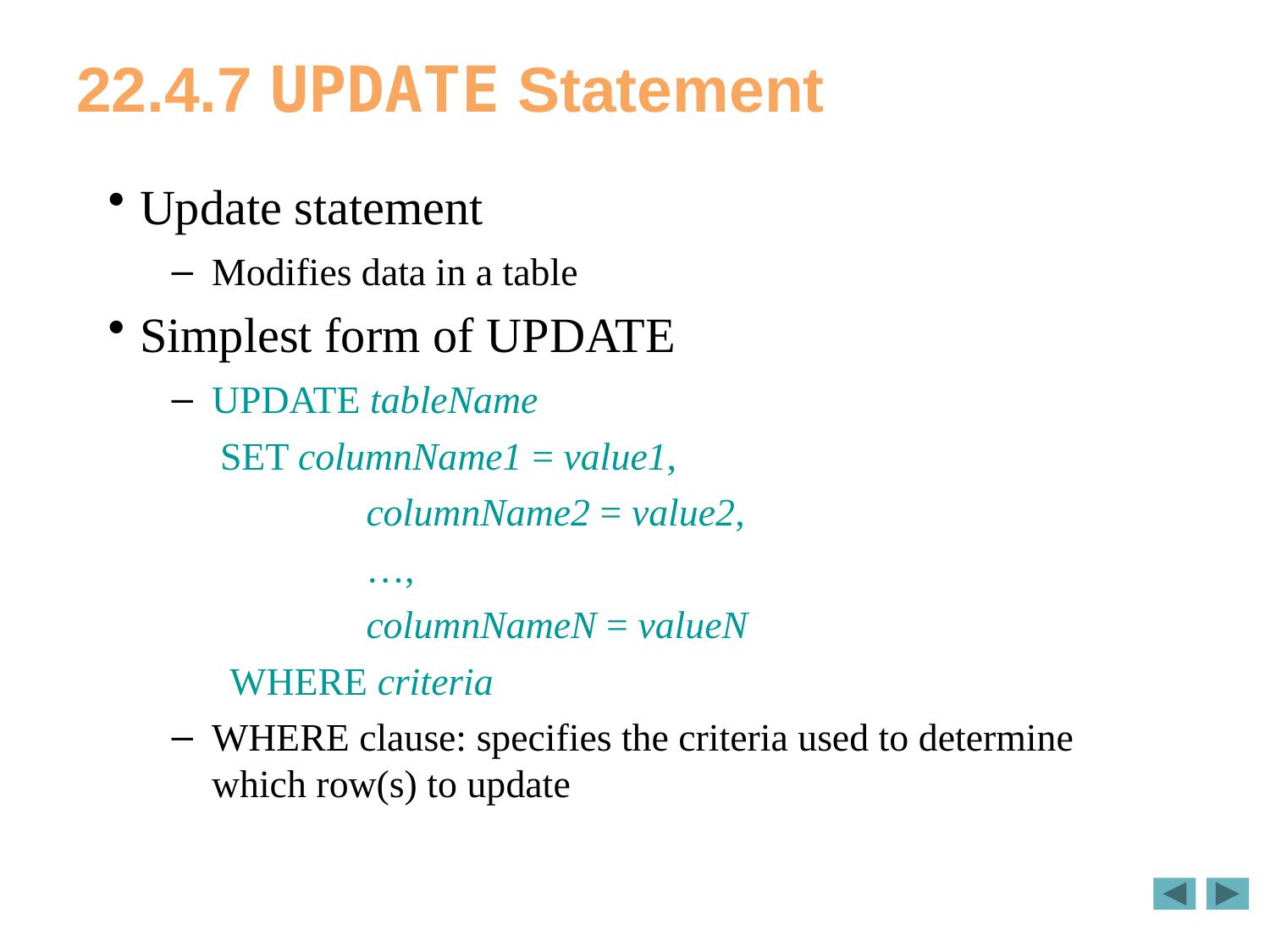

# 22.4.7 UPDATE Statement
Update statement
Modifies data in a table
Simplest form of UPDATE
UPDATE tableName
     SET columnName1 = value1,
                    columnName2 = value2,
                    …,
                    columnNameN = valueN
      WHERE criteria
WHERE clause: specifies the criteria used to determine which row(s) to update